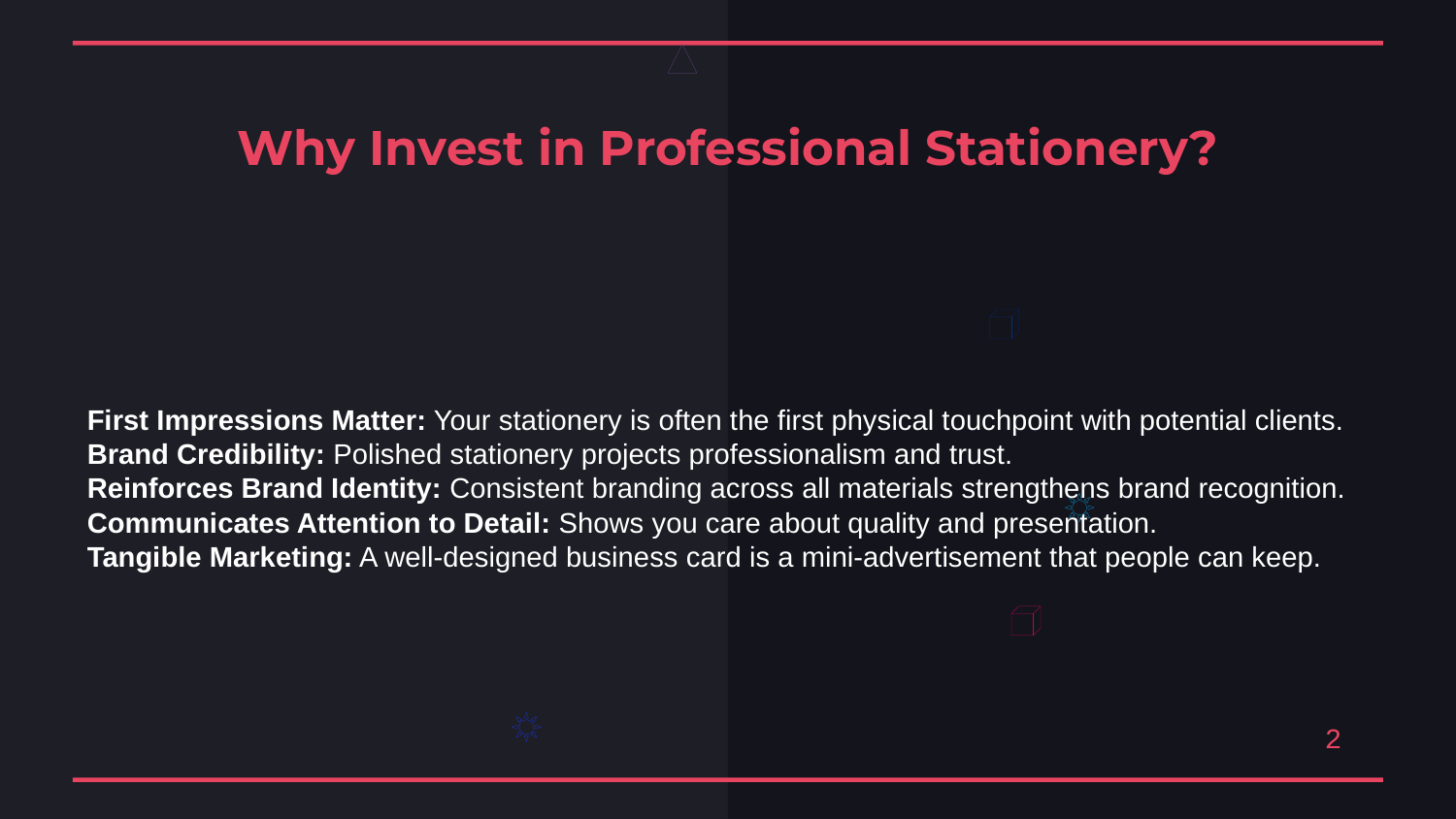

Why Invest in Professional Stationery?

First Impressions Matter: Your stationery is often the first physical touchpoint with potential clients.
Brand Credibility: Polished stationery projects professionalism and trust.
Reinforces Brand Identity: Consistent branding across all materials strengthens brand recognition.
Communicates Attention to Detail: Shows you care about quality and presentation.
Tangible Marketing: A well-designed business card is a mini-advertisement that people can keep.

2